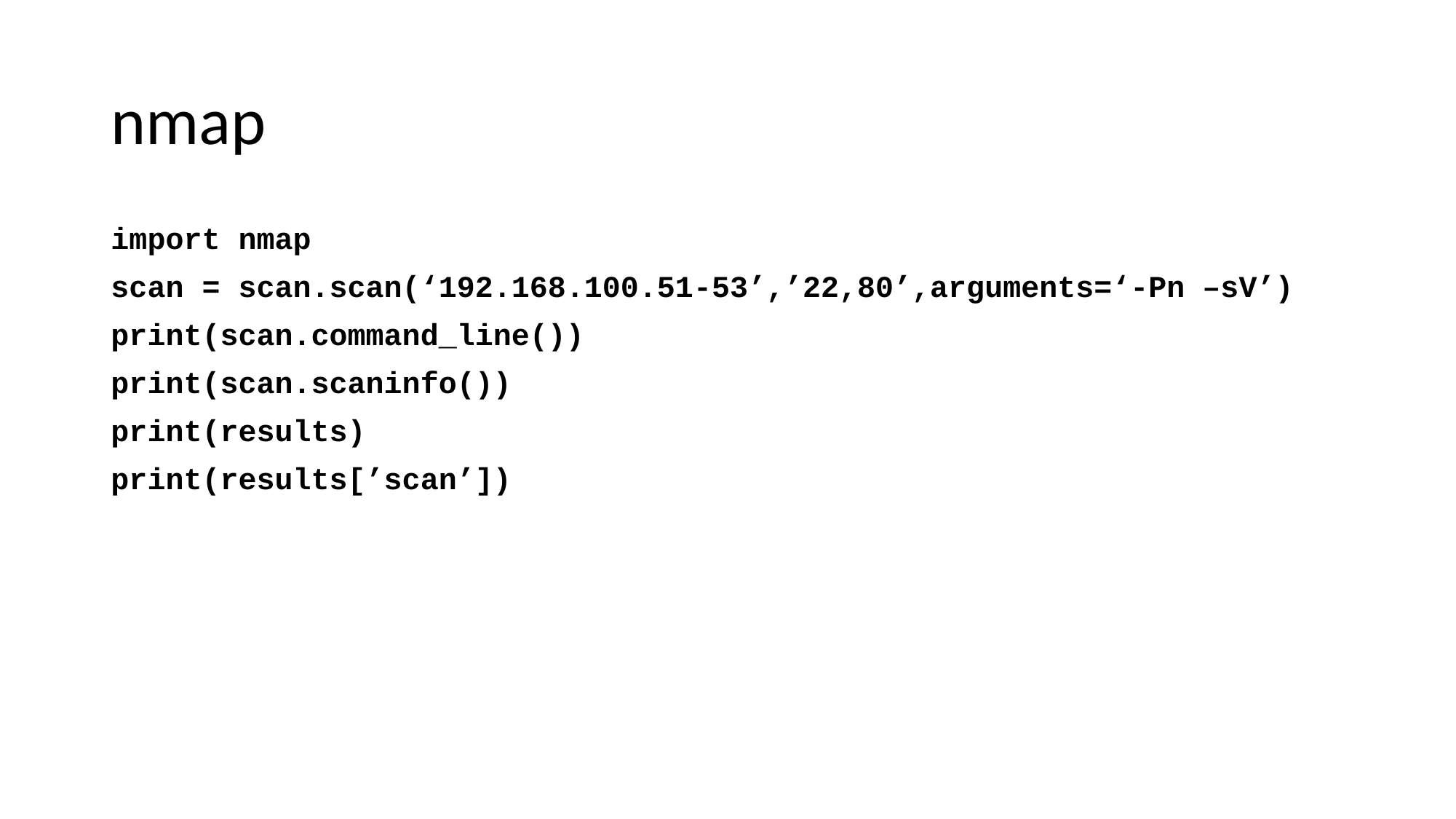

# nmap
import nmap
scan = scan.scan(‘192.168.100.51-53’,’22,80’,arguments=‘-Pn –sV’)
print(scan.command_line())
print(scan.scaninfo())
print(results)
print(results[’scan’])